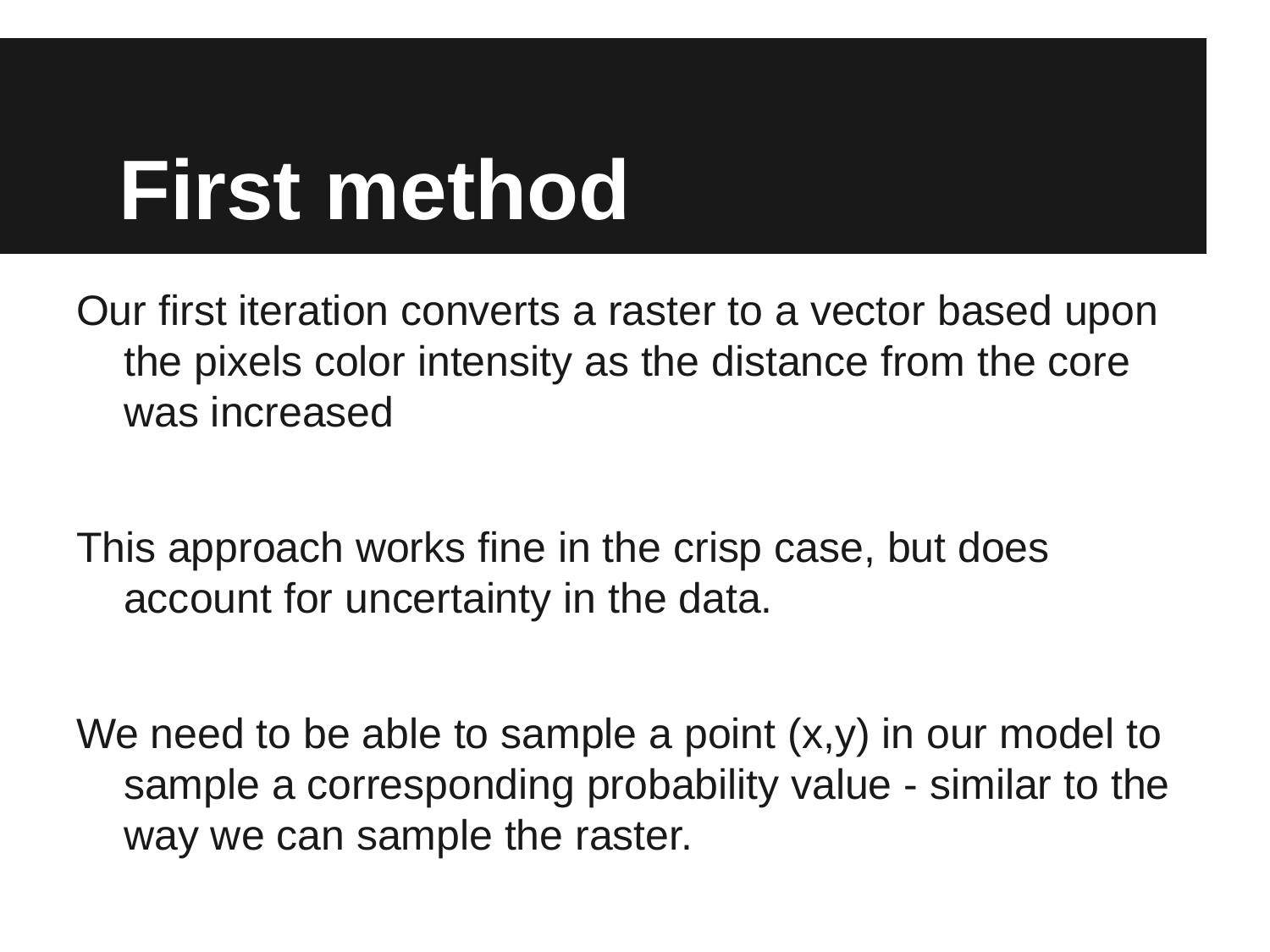

# First method
Our first iteration converts a raster to a vector based upon the pixels color intensity as the distance from the core was increased

This approach works fine in the crisp case, but does account for uncertainty in the data.

We need to be able to sample a point (x,y) in our model to sample a corresponding probability value - similar to the way we can sample the raster.